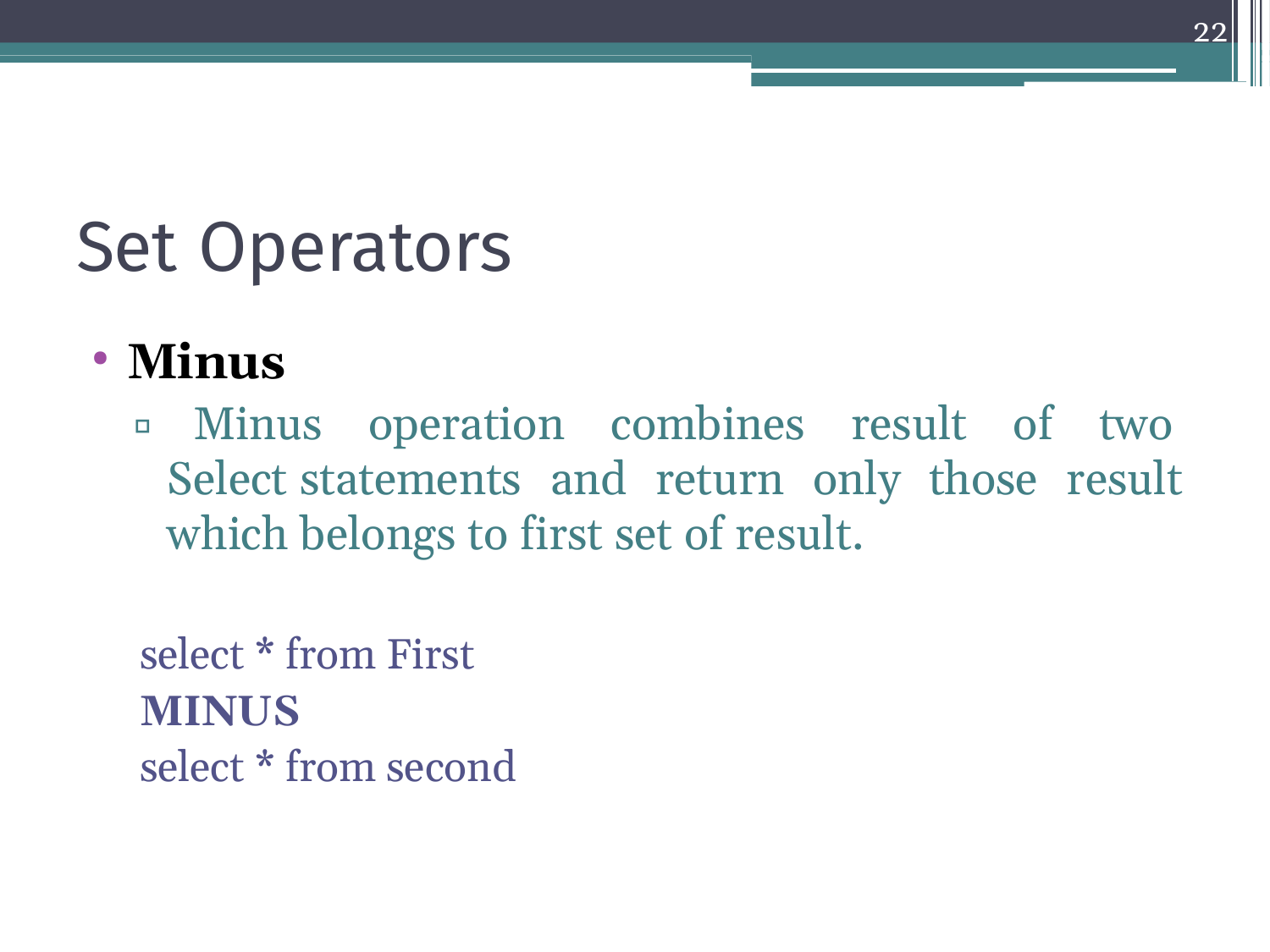

22
Set Operators
Minus
▫  Minus  operation  combines  result  of  two  Select statements  and  return  only  those  result  which belongs to first set of result.

select * from First
MINUS
select * from second